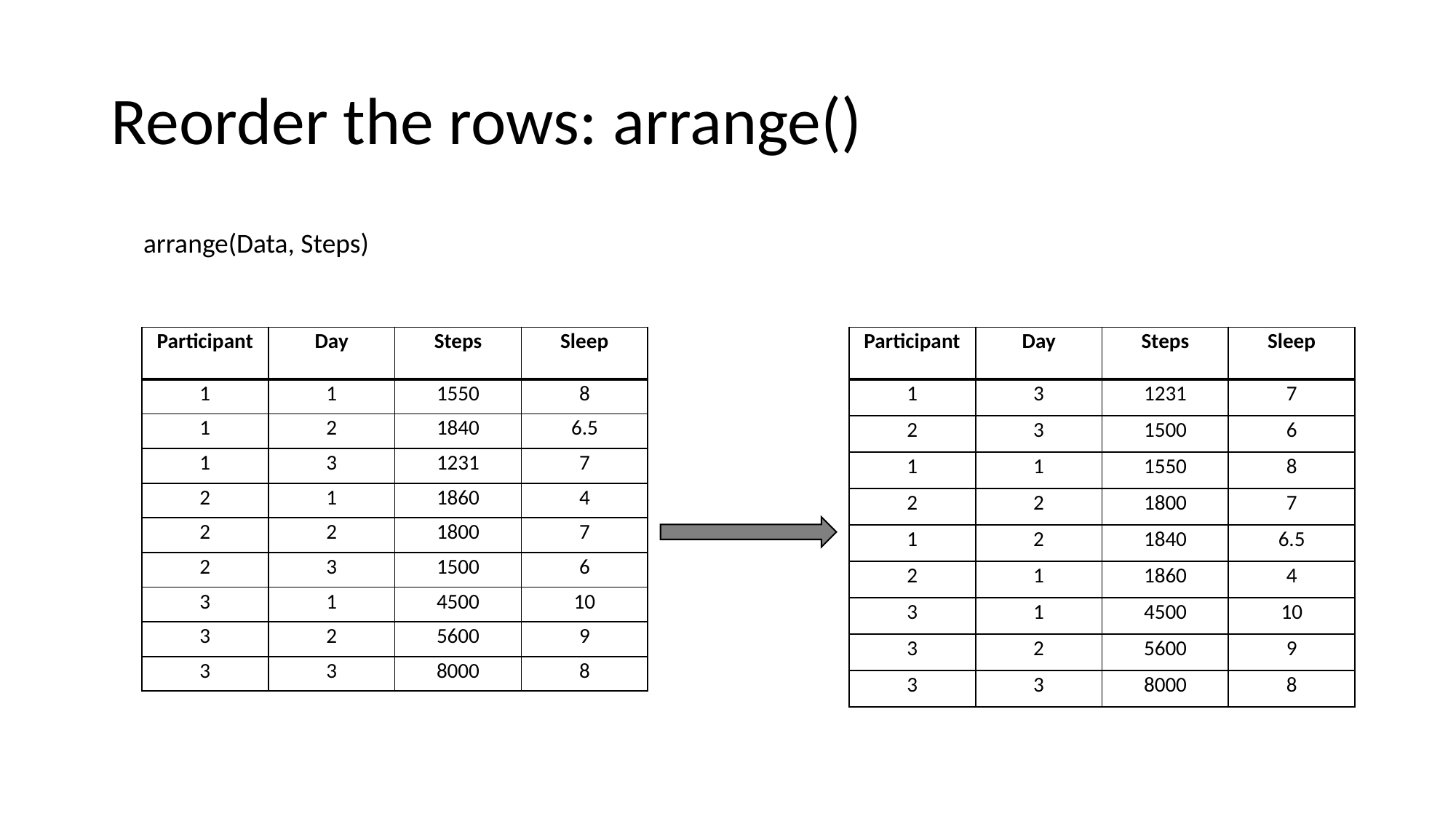

# Reorder the rows: arrange()
 arrange(Data, Steps)
| Participant | Day | Steps | Sleep |
| --- | --- | --- | --- |
| 1 | 3 | 1231 | 7 |
| 2 | 3 | 1500 | 6 |
| 1 | 1 | 1550 | 8 |
| 2 | 2 | 1800 | 7 |
| 1 | 2 | 1840 | 6.5 |
| 2 | 1 | 1860 | 4 |
| 3 | 1 | 4500 | 10 |
| 3 | 2 | 5600 | 9 |
| 3 | 3 | 8000 | 8 |
| Participant | Day | Steps | Sleep |
| --- | --- | --- | --- |
| 1 | 1 | 1550 | 8 |
| 1 | 2 | 1840 | 6.5 |
| 1 | 3 | 1231 | 7 |
| 2 | 1 | 1860 | 4 |
| 2 | 2 | 1800 | 7 |
| 2 | 3 | 1500 | 6 |
| 3 | 1 | 4500 | 10 |
| 3 | 2 | 5600 | 9 |
| 3 | 3 | 8000 | 8 |